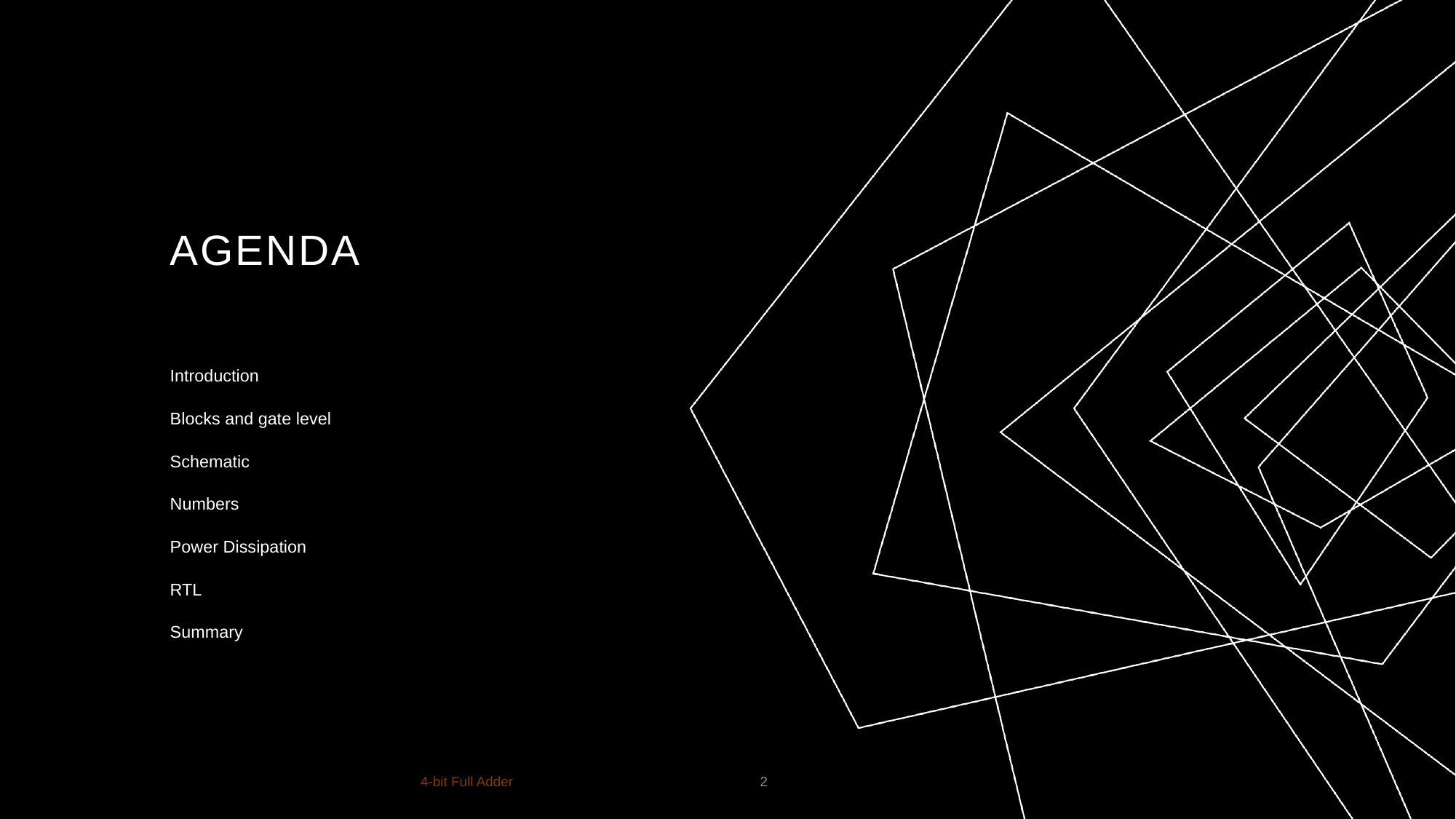

# AGENDA
Introduction
Blocks and gate level
Schematic
Numbers
Power Dissipation
RTL
Summary
4-bit Full Adder
2